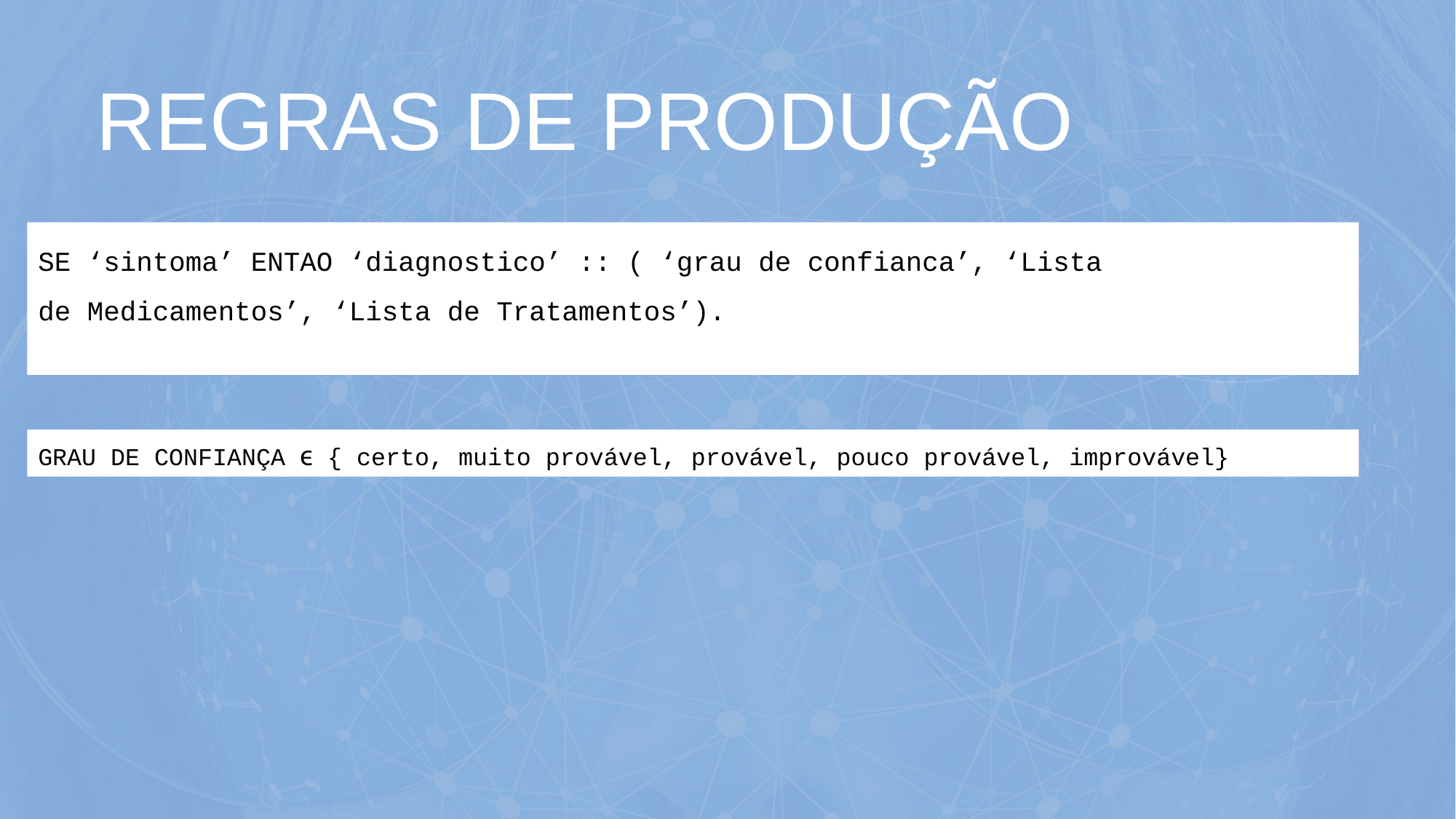

REGRAS DE PRODUÇÃO
SE ‘sintoma’ ENTAO ‘diagnostico’ :: ( ‘grau de confianca’, ‘Lista
de Medicamentos’, ‘Lista de Tratamentos’).

GRAU DE CONFIANÇA ϵ { certo, muito provável, provável, pouco provável, improvável}